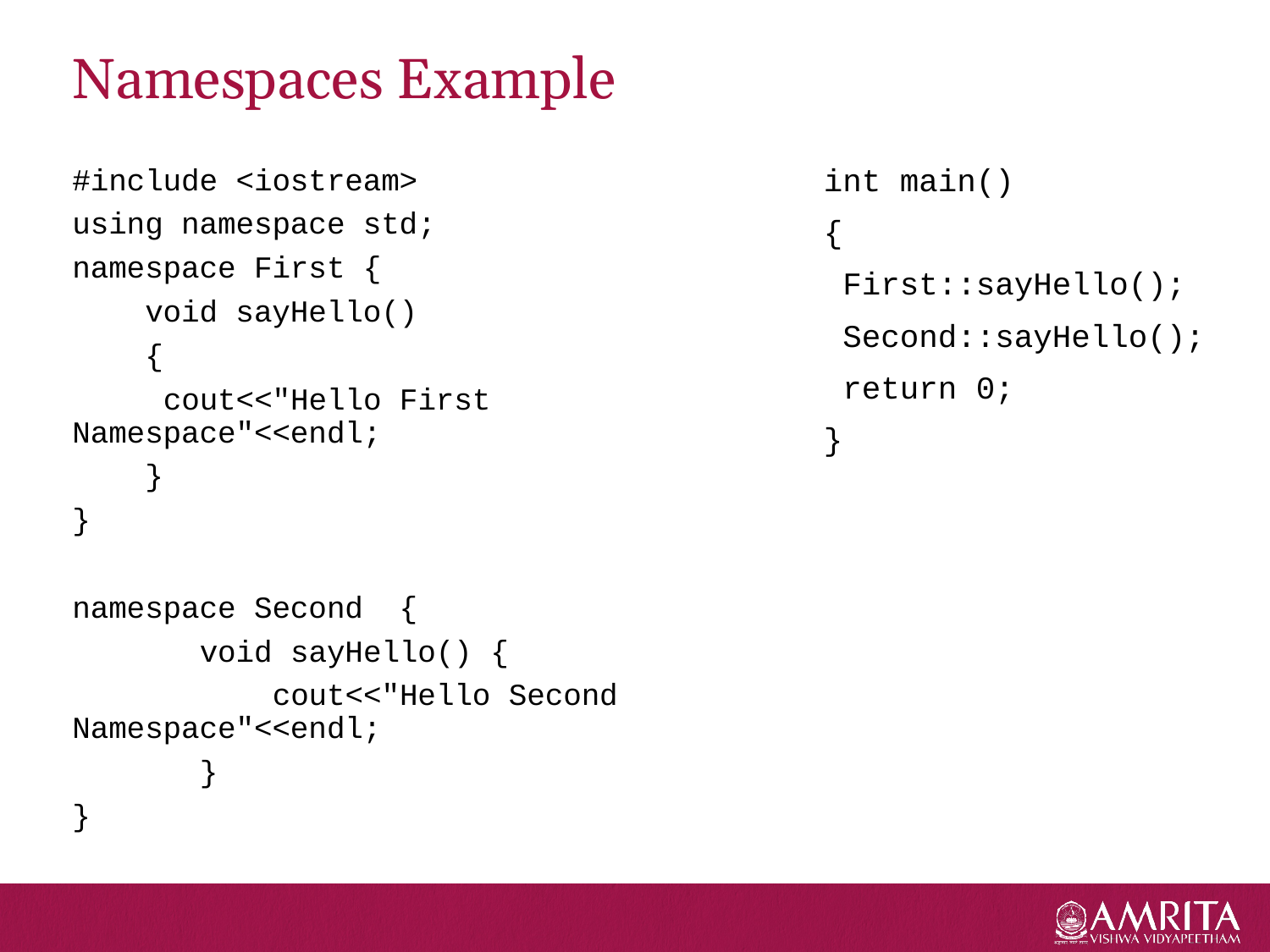

# Namespaces Example
#include <iostream>
using namespace std;
namespace First {
    void sayHello()
    {
     cout<<"Hello First Namespace"<<endl;
    }
}

namespace Second  {
       void sayHello() {
           cout<<"Hello Second Namespace"<<endl;
       }
}

int main()
{
 First::sayHello();
 Second::sayHello();
 return 0;
}